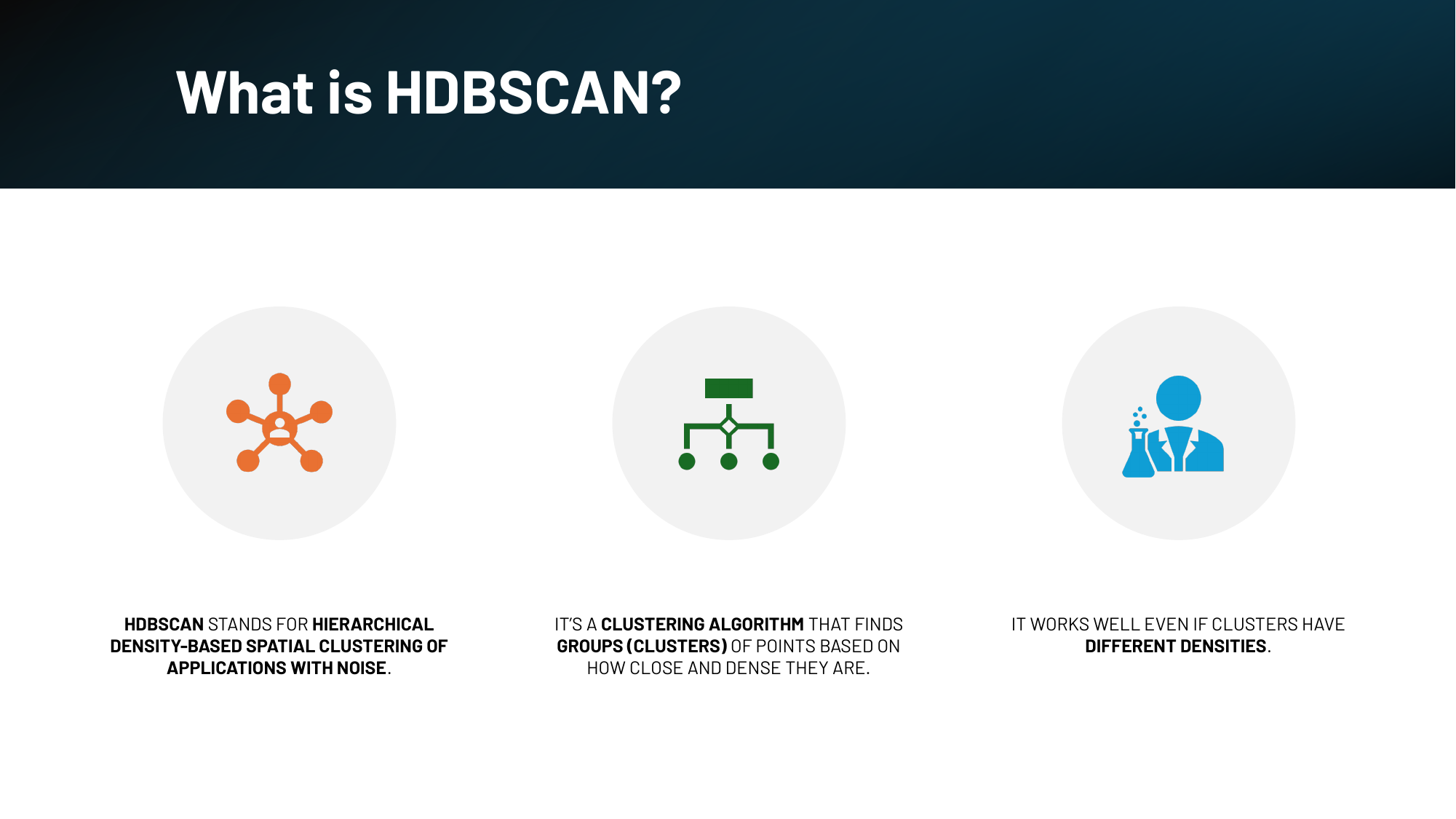

# What is HDBSCAN?
HDBSCAN stands for Hierarchical Density-Based Spatial Clustering of Applications with Noise.
It’s a clustering algorithm that finds groups (clusters) of points based on how close and dense they are.
It works well even if clusters have different densities.